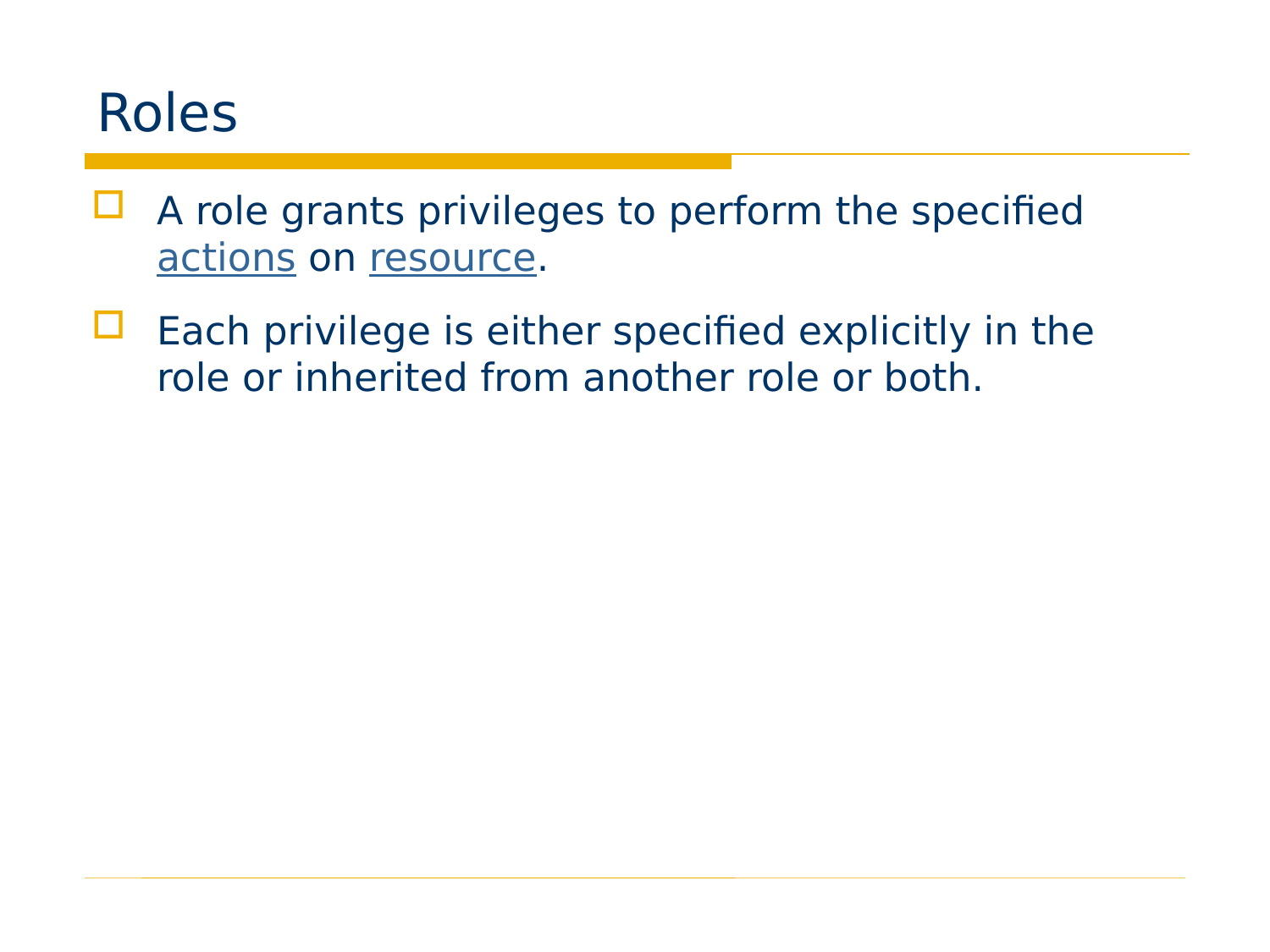

# Roles
A role grants privileges to perform the specified actions on resource.
Each privilege is either specified explicitly in the role or inherited from another role or both.